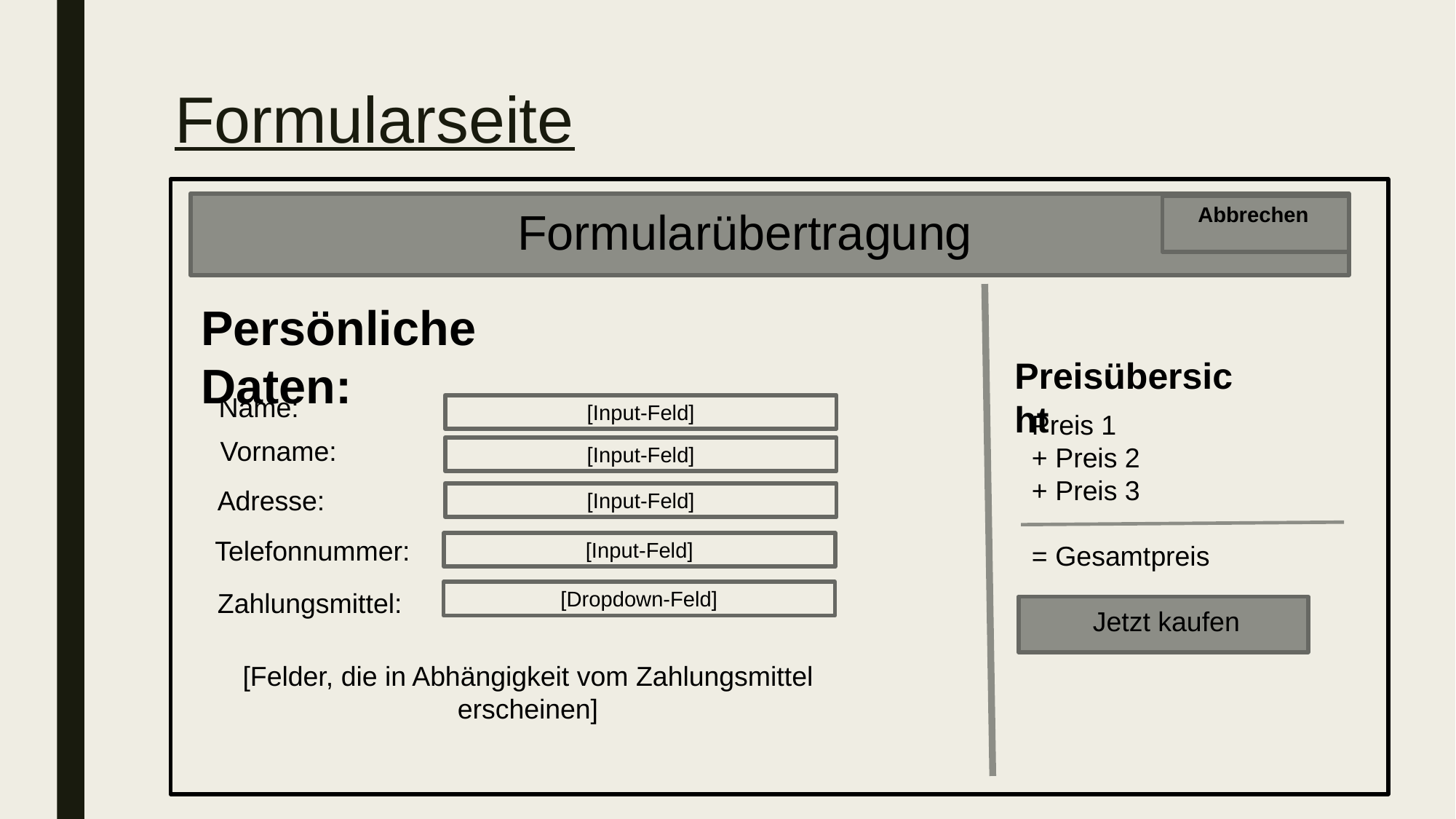

# Formularseite

Formularübertragung

Abbrechen
Persönliche Daten:
Preisübersicht
Name:
[Input-Feld]

Preis 1
+ Preis 2
+ Preis 3

= Gesamtpreis
Vorname:
[Input-Feld]

Adresse:
[Input-Feld]

Telefonnummer:
[Input-Feld]

[Dropdown-Feld]
Zahlungsmittel:

Jetzt kaufen
[Felder, die in Abhängigkeit vom Zahlungsmittel erscheinen]